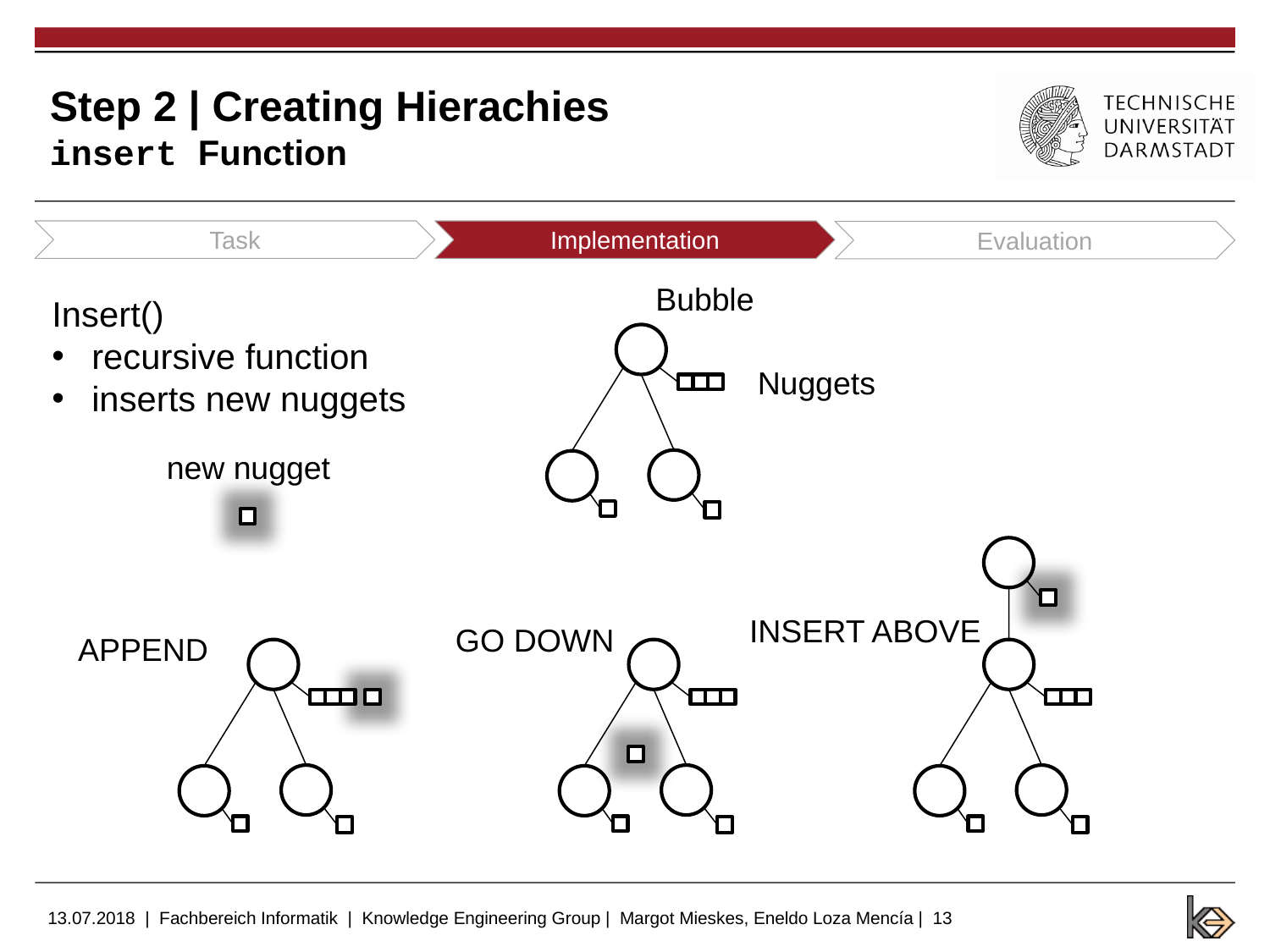

# Step 2 | Creating Hierachies insert Function
Task
Implementation
Evaluation
Bubble
Insert()
 recursive function
 inserts new nuggets

Nuggets
new nugget

INSERT ABOVE
GO DOWN
APPEND